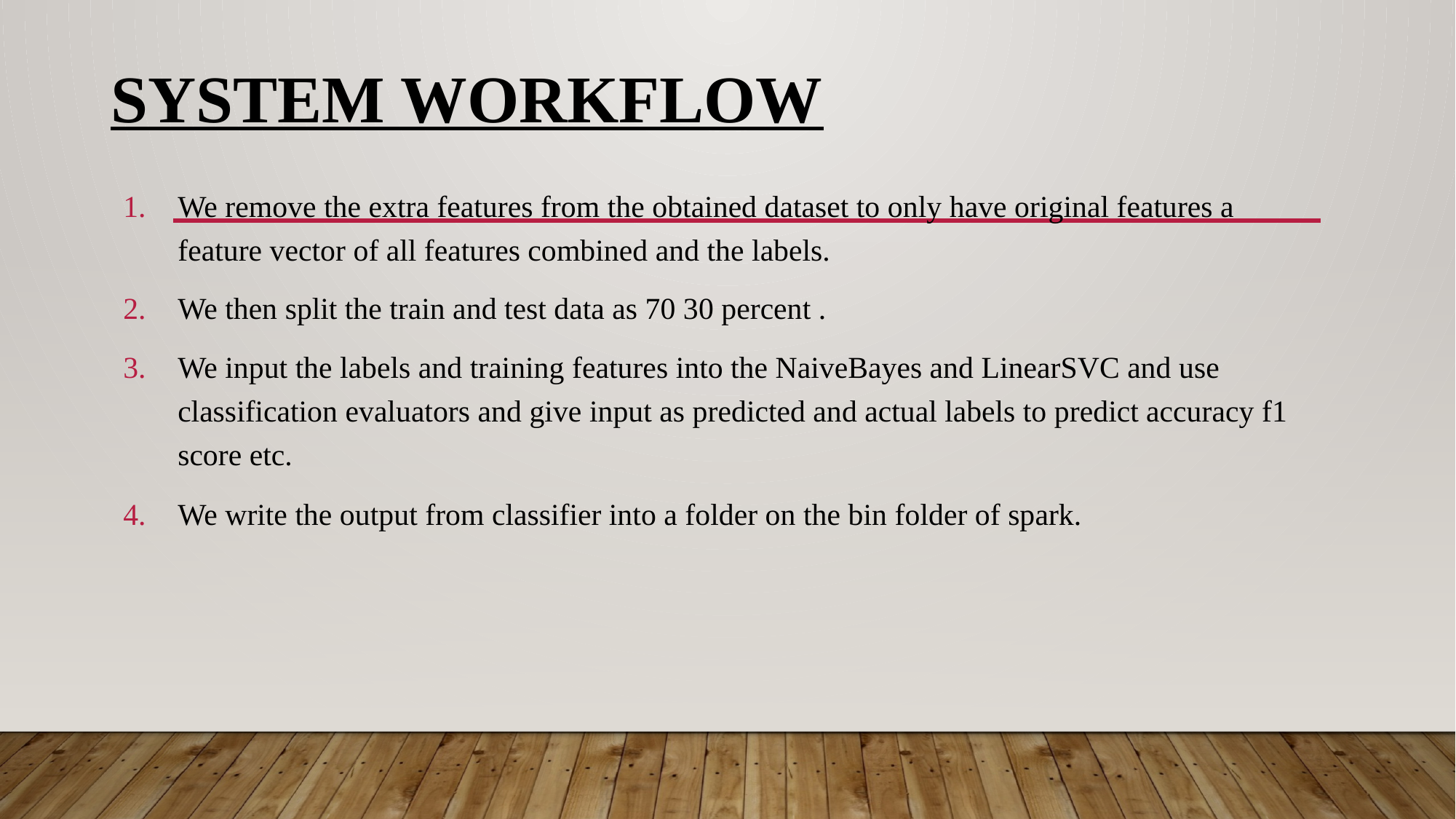

# System Workflow
We remove the extra features from the obtained dataset to only have original features a feature vector of all features combined and the labels.
We then split the train and test data as 70 30 percent .
We input the labels and training features into the NaiveBayes and LinearSVC and use classification evaluators and give input as predicted and actual labels to predict accuracy f1 score etc.
We write the output from classifier into a folder on the bin folder of spark.